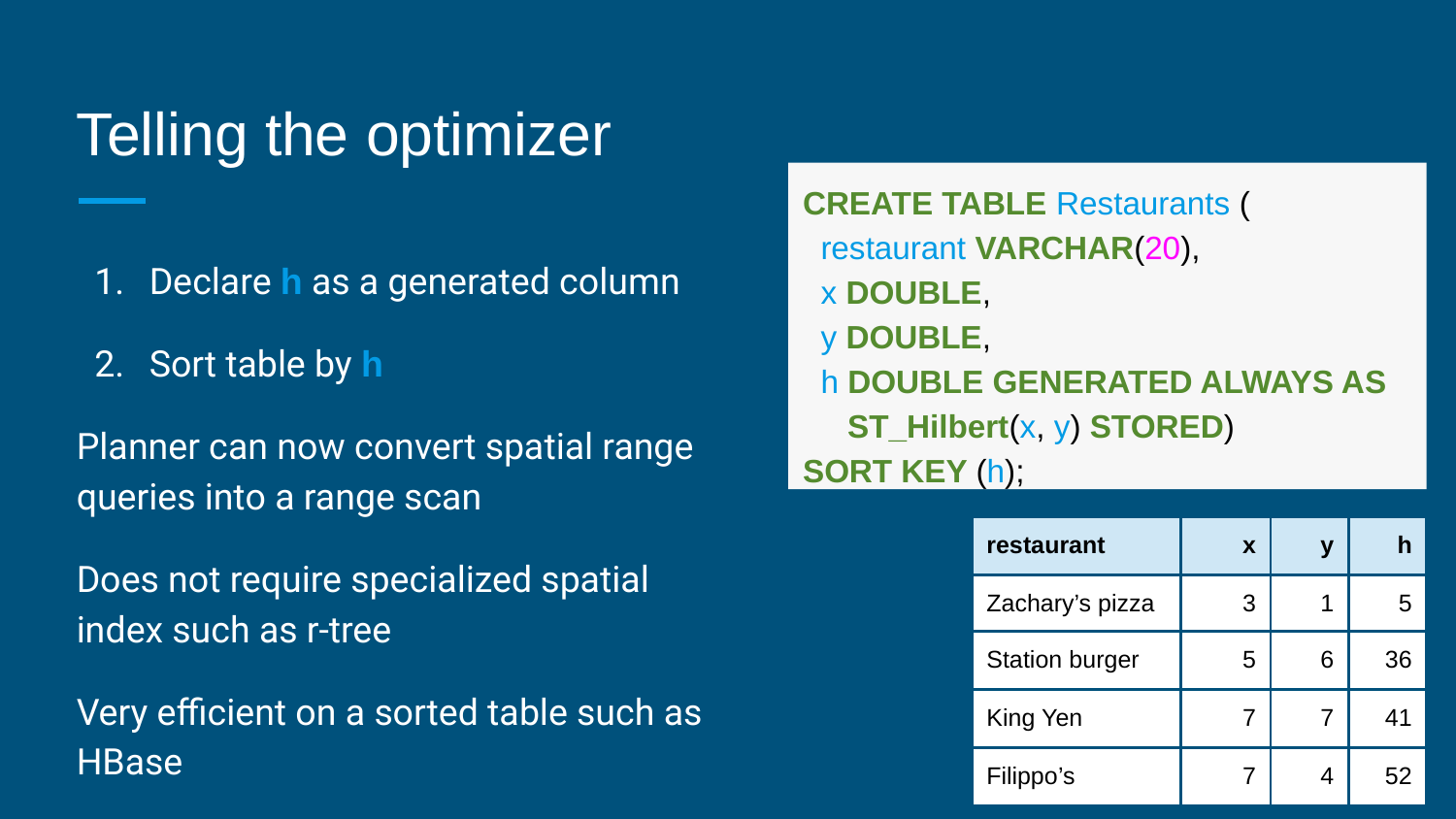

# Telling the optimizer
CREATE TABLE Restaurants (
  restaurant VARCHAR(20),
  x DOUBLE,
  y DOUBLE,
  h DOUBLE GENERATED ALWAYS AS
     ST_Hilbert(x, y) STORED)
SORT KEY (h);
Declare h as a generated column
Sort table by h
Planner can now convert spatial range queries into a range scan
Does not require specialized spatial index such as r-tree
Very efficient on a sorted table such as HBase
| restaurant | x | y | h |
| --- | --- | --- | --- |
| Zachary’s pizza | 3 | 1 | 5 |
| Station burger | 5 | 6 | 36 |
| King Yen | 7 | 7 | 41 |
| Filippo’s | 7 | 4 | 52 |